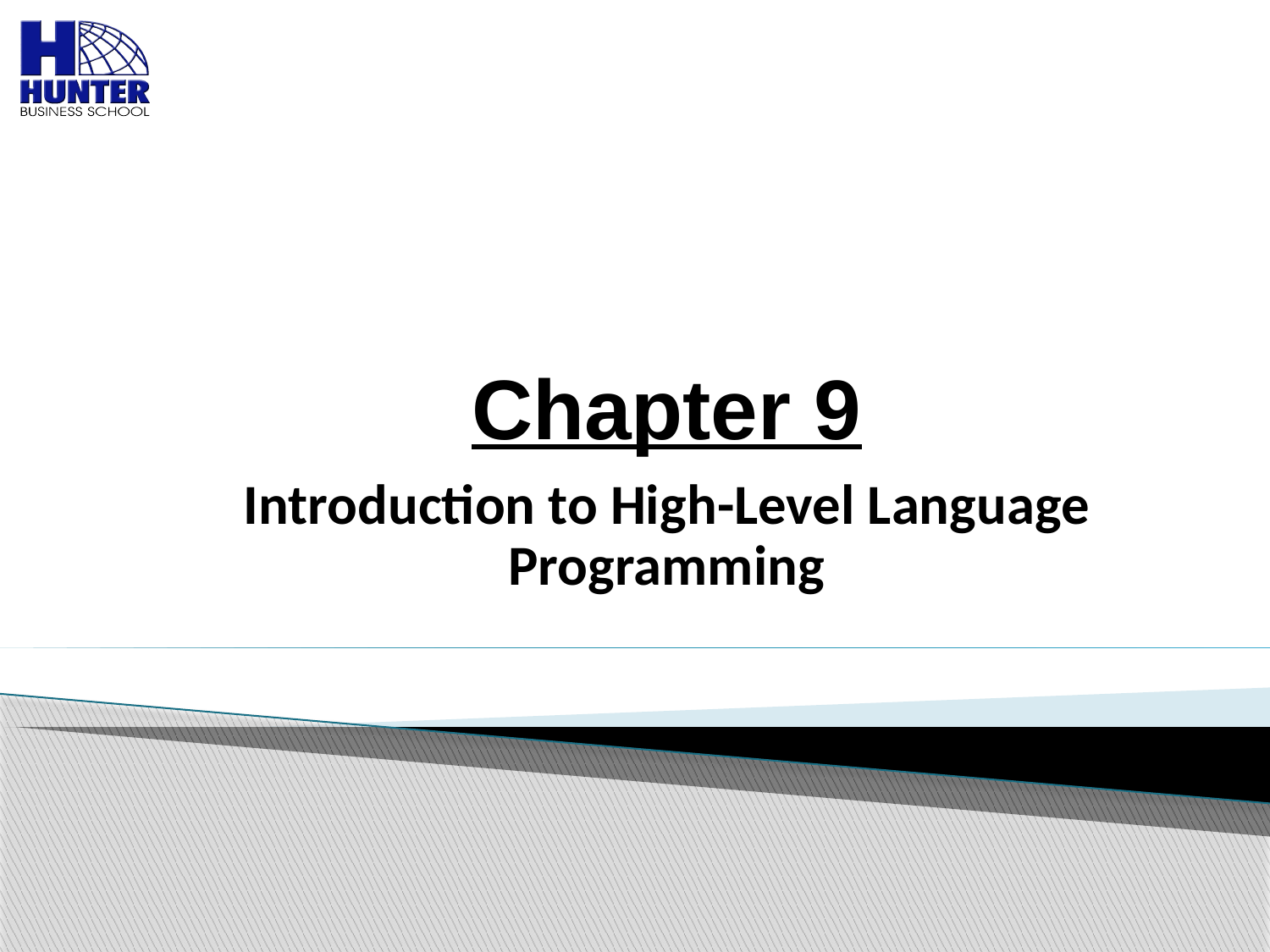

Chapter 9
Introduction to High-Level Language Programming